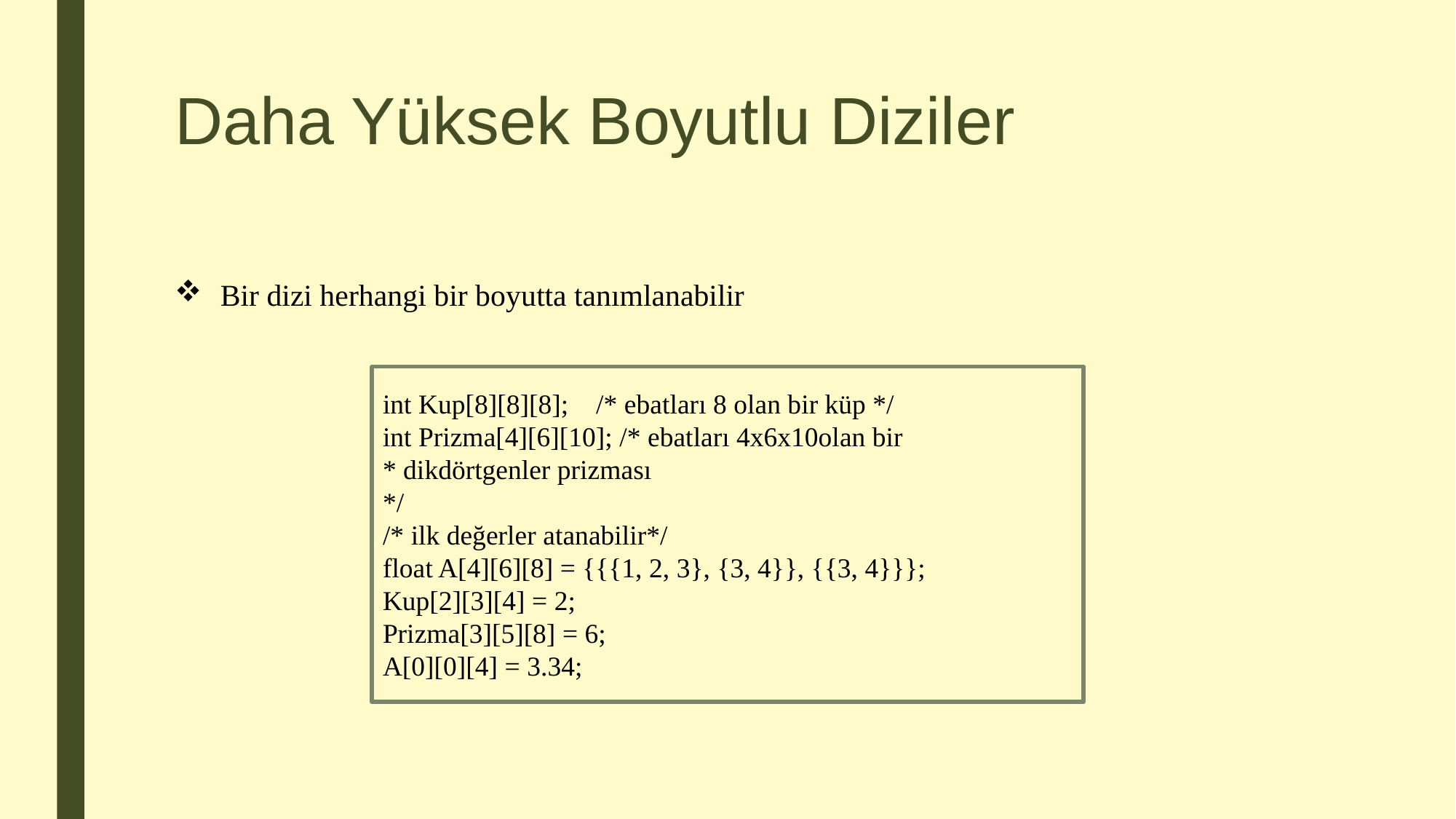

# Daha Yüksek Boyutlu Diziler
Bir dizi herhangi bir boyutta tanımlanabilir
int Kup[8][8][8];    /* ebatları 8 olan bir küp */
int Prizma[4][6][10]; /* ebatları 4x6x10olan bir
* dikdörtgenler prizması
*/
/* ilk değerler atanabilir*/
float A[4][6][8] = {{{1, 2, 3}, {3, 4}}, {{3, 4}}};
Kup[2][3][4] = 2;
Prizma[3][5][8] = 6;
A[0][0][4] = 3.34;